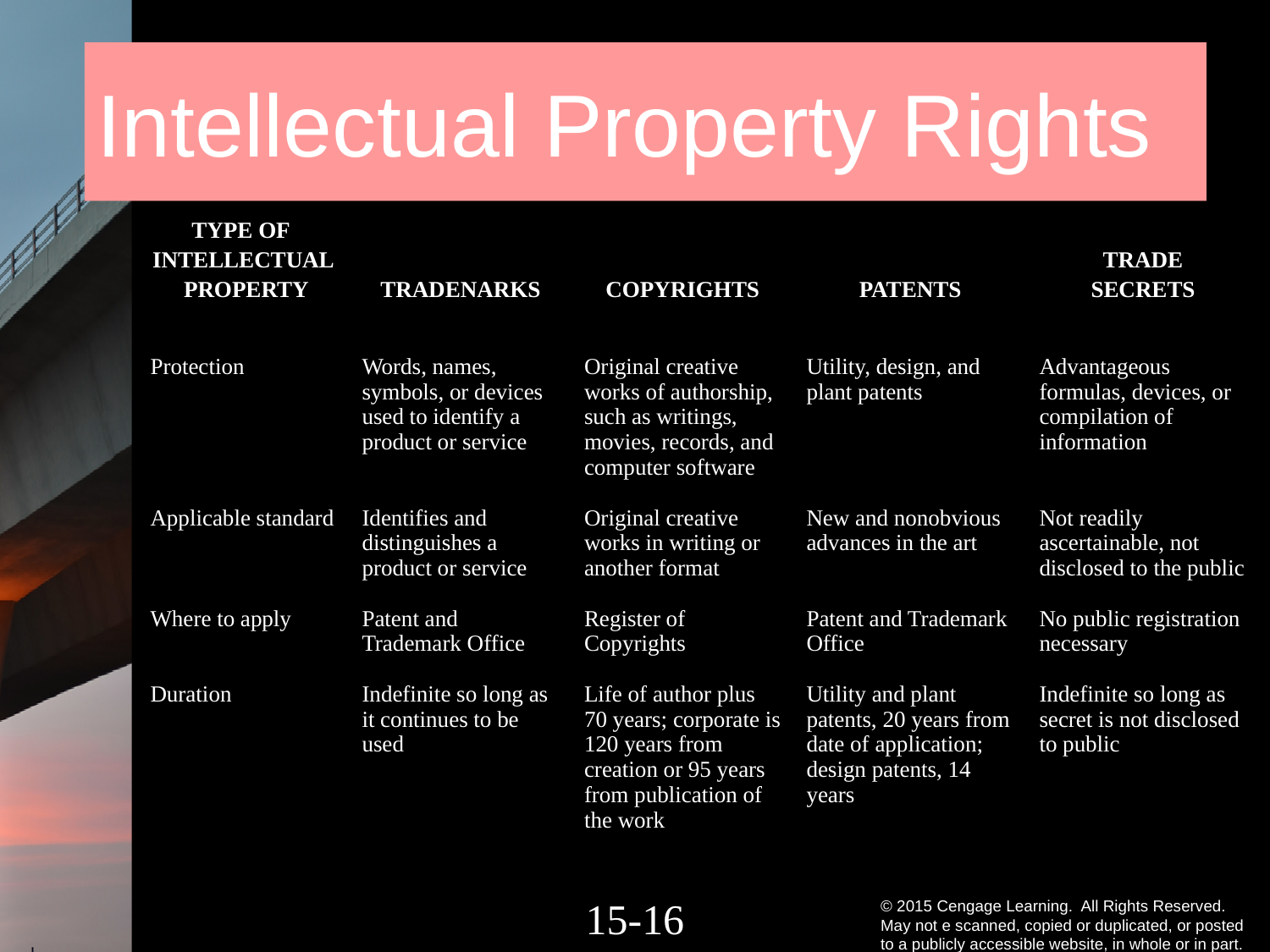

Intellectual Property Rights
| TYPE OF INTELLECTUAL PROPERTY | TRADENARKS | COPYRIGHTS | PATENTS | TRADE SECRETS |
| --- | --- | --- | --- | --- |
| Protection Applicable standard Where to apply Duration | Words, names, symbols, or devices used to identify a product or service Identifies and distinguishes a product or service Patent and Trademark Office Indefinite so long as it continues to be used | Original creative works of authorship, such as writings, movies, records, and computer software Original creative works in writing or another format Register of Copyrights Life of author plus 70 years; corporate is 120 years from creation or 95 years from publication of the work | Utility, design, and plant patents New and nonobvious advances in the art Patent and Trademark Office Utility and plant patents, 20 years from date of application; design patents, 14 years | Advantageous formulas, devices, or compilation of information Not readily ascertainable, not disclosed to the public No public registration necessary Indefinite so long as secret is not disclosed to public |
15-16